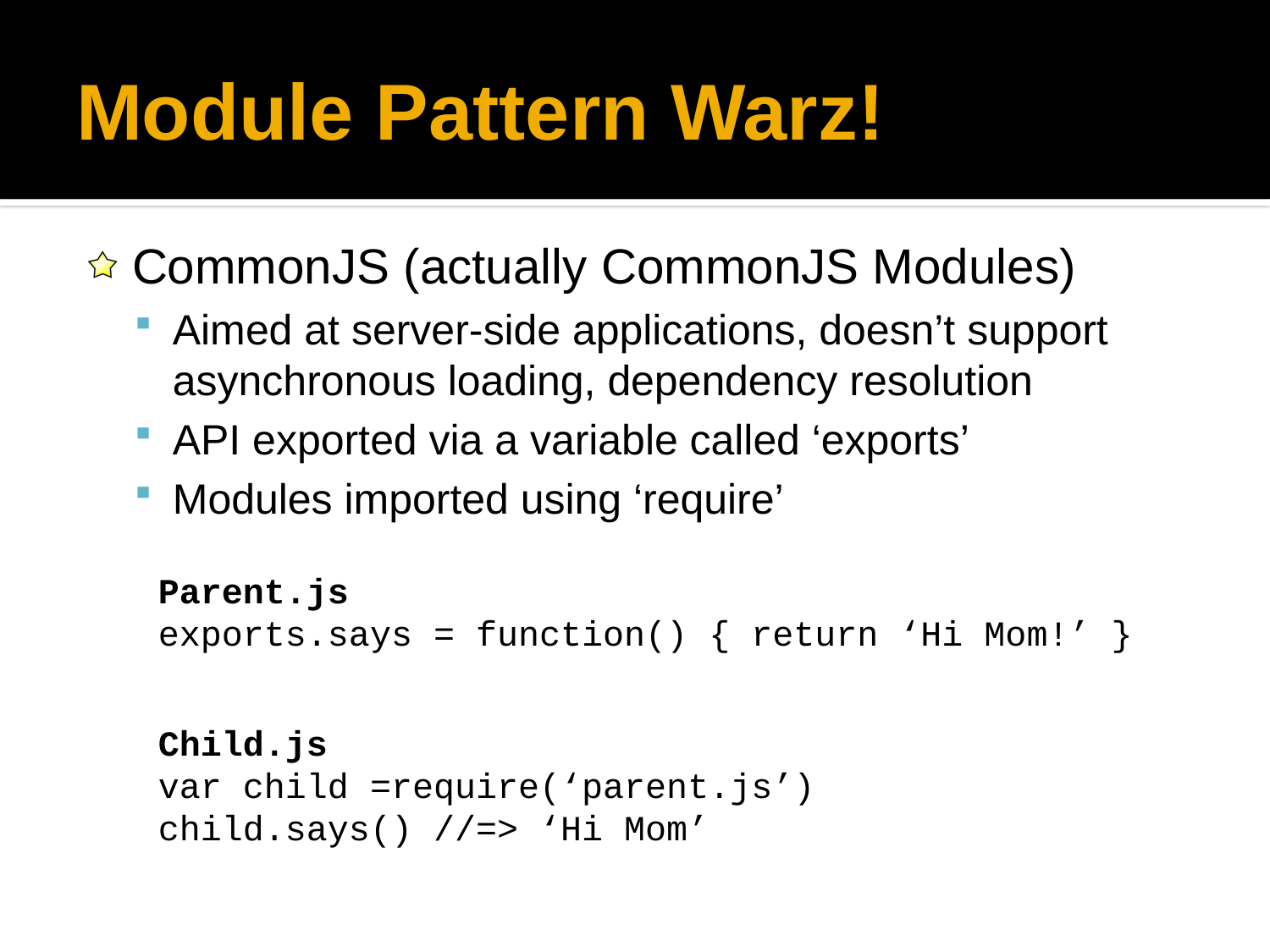

# Module Pattern Warz!
CommonJS (actually CommonJS Modules)
Aimed at server-side applications, doesn’t support asynchronous loading, dependency resolution
API exported via a variable called ‘exports’
Modules imported using ‘require’
Parent.js
exports.says = function() { return ‘Hi Mom!’ }
Child.js
var child =require(‘parent.js’)
child.says() //=> ‘Hi Mom’